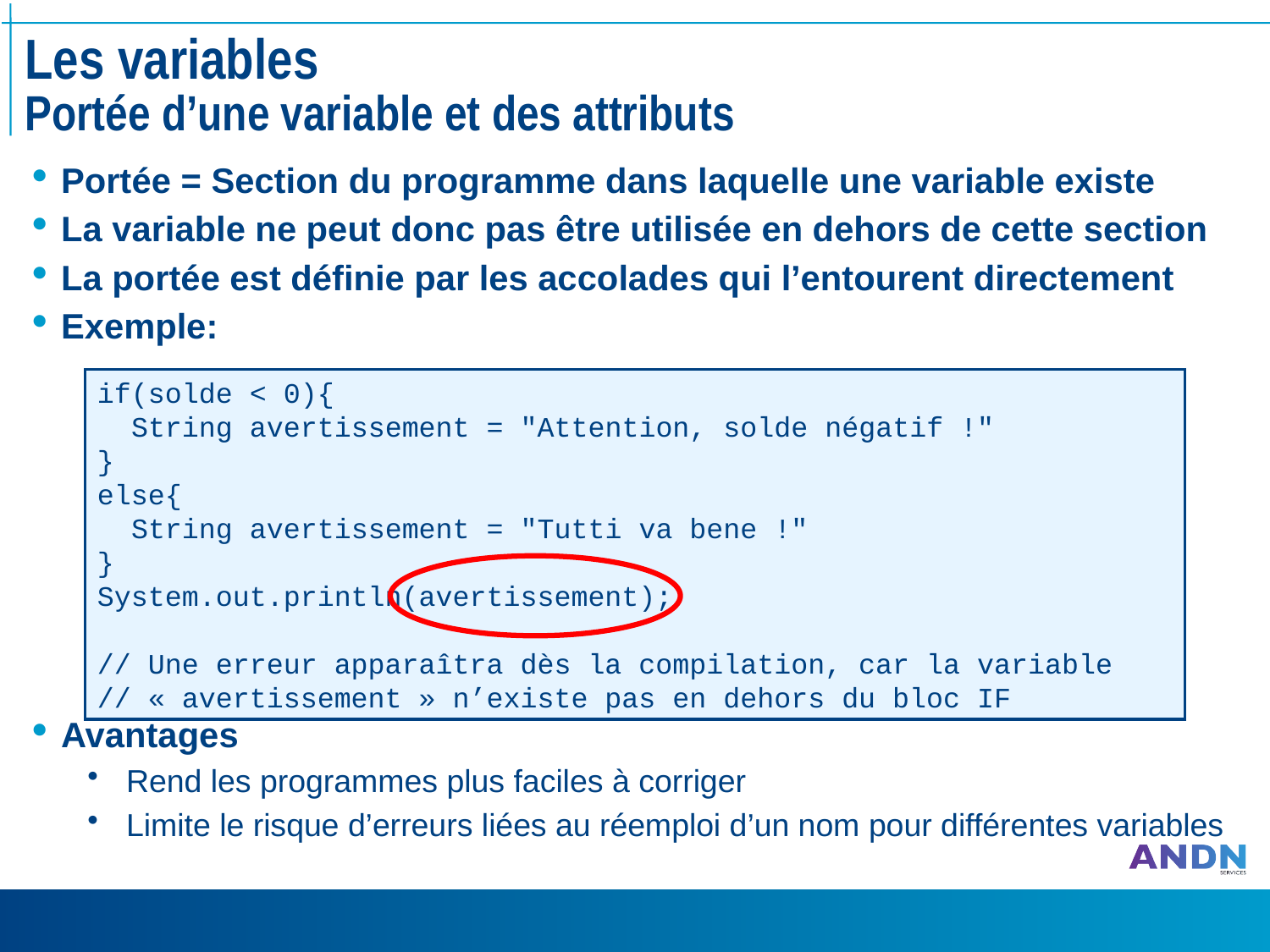

# Les variables Portée d’une variable et des attributs
Portée = Section du programme dans laquelle une variable existe
La variable ne peut donc pas être utilisée en dehors de cette section
La portée est définie par les accolades qui l’entourent directement
Exemple:

Avantages
Rend les programmes plus faciles à corriger
Limite le risque d’erreurs liées au réemploi d’un nom pour différentes variables
if(solde < 0){
  String avertissement = "Attention, solde négatif !"
}
else{
  String avertissement = "Tutti va bene !"
}
System.out.println(avertissement);
// Une erreur apparaîtra dès la compilation, car la variable
// « avertissement » n’existe pas en dehors du bloc IF